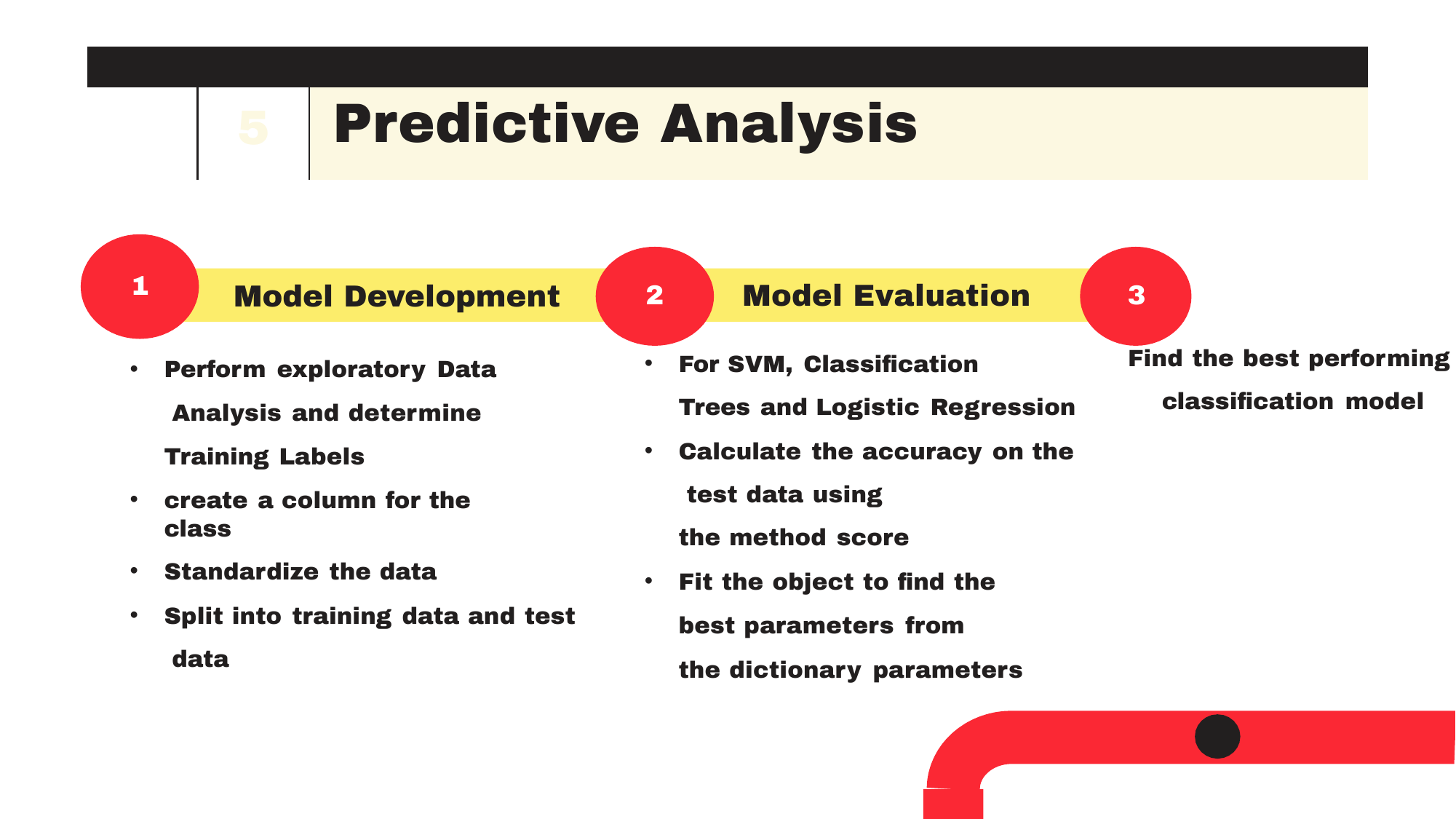

|  |  |  |
| --- | --- | --- |
|  | 5 | Predictive Analysis |

1

# Model Development
Model Evaluation
2
3

Find the best performing
classification model
For SVM, Classification
Trees and Logistic Regression
Calculate the accuracy on the  test data using
the method score
Fit the object to find the
best parameters from
the dictionary parameters
Perform exploratory Data  Analysis and determine  Training Labels
create a column for the class
Standardize the data
Split into training data and test  data